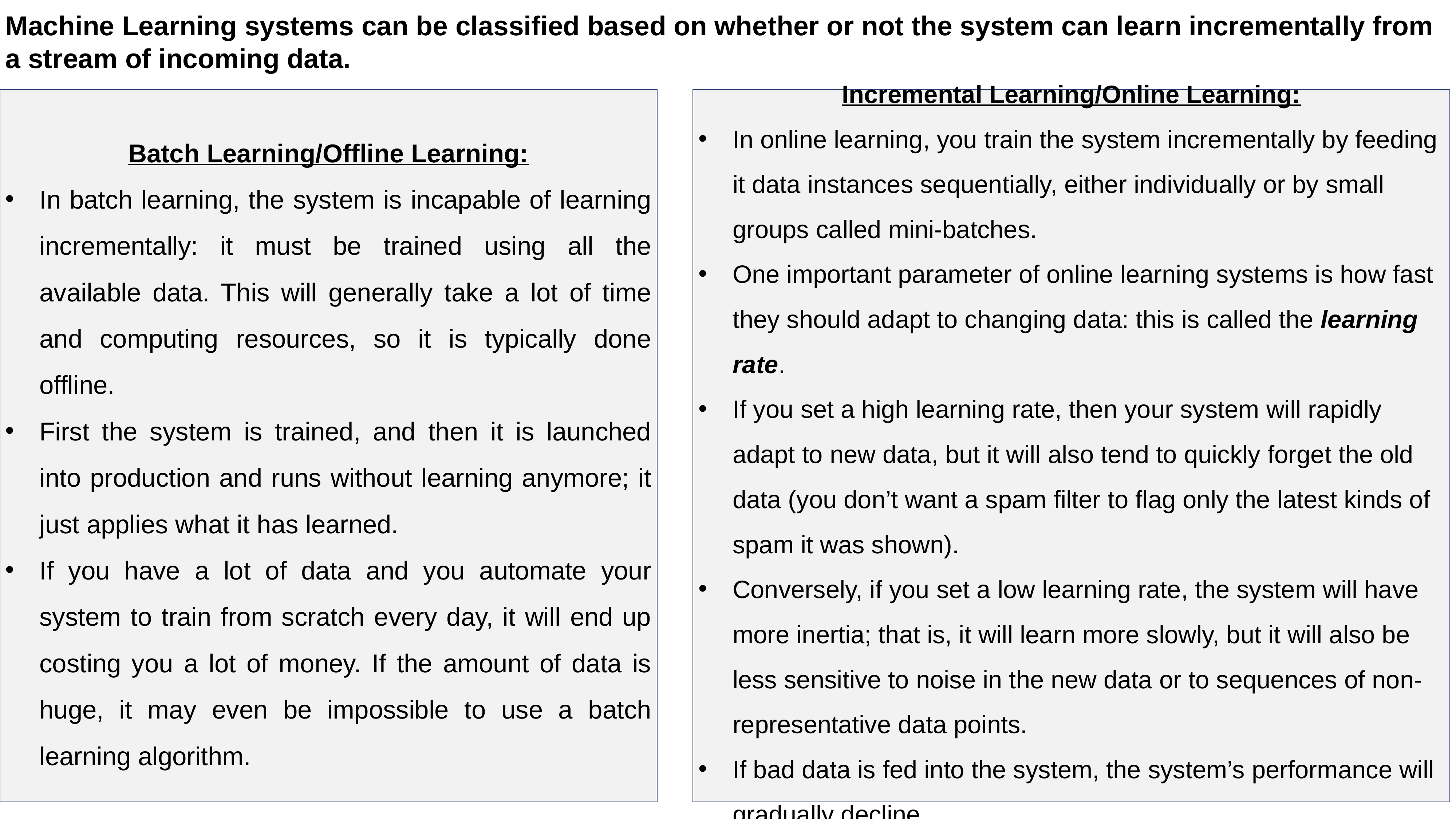

Machine Learning systems can be classified based on whether or not the system can learn incrementally from a stream of incoming data.
Batch Learning/Offline Learning:
In batch learning, the system is incapable of learning incrementally: it must be trained using all the available data. This will generally take a lot of time and computing resources, so it is typically done offline.
First the system is trained, and then it is launched into production and runs without learning anymore; it just applies what it has learned.
If you have a lot of data and you automate your system to train from scratch every day, it will end up costing you a lot of money. If the amount of data is huge, it may even be impossible to use a batch learning algorithm.
Incremental Learning/Online Learning:
In online learning, you train the system incrementally by feeding it data instances sequentially, either individually or by small groups called mini-batches.
One important parameter of online learning systems is how fast they should adapt to changing data: this is called the learning rate.
If you set a high learning rate, then your system will rapidly adapt to new data, but it will also tend to quickly forget the old data (you don’t want a spam filter to flag only the latest kinds of spam it was shown).
Conversely, if you set a low learning rate, the system will have more inertia; that is, it will learn more slowly, but it will also be less sensitive to noise in the new data or to sequences of non- representative data points.
If bad data is fed into the system, the system’s performance will gradually decline.